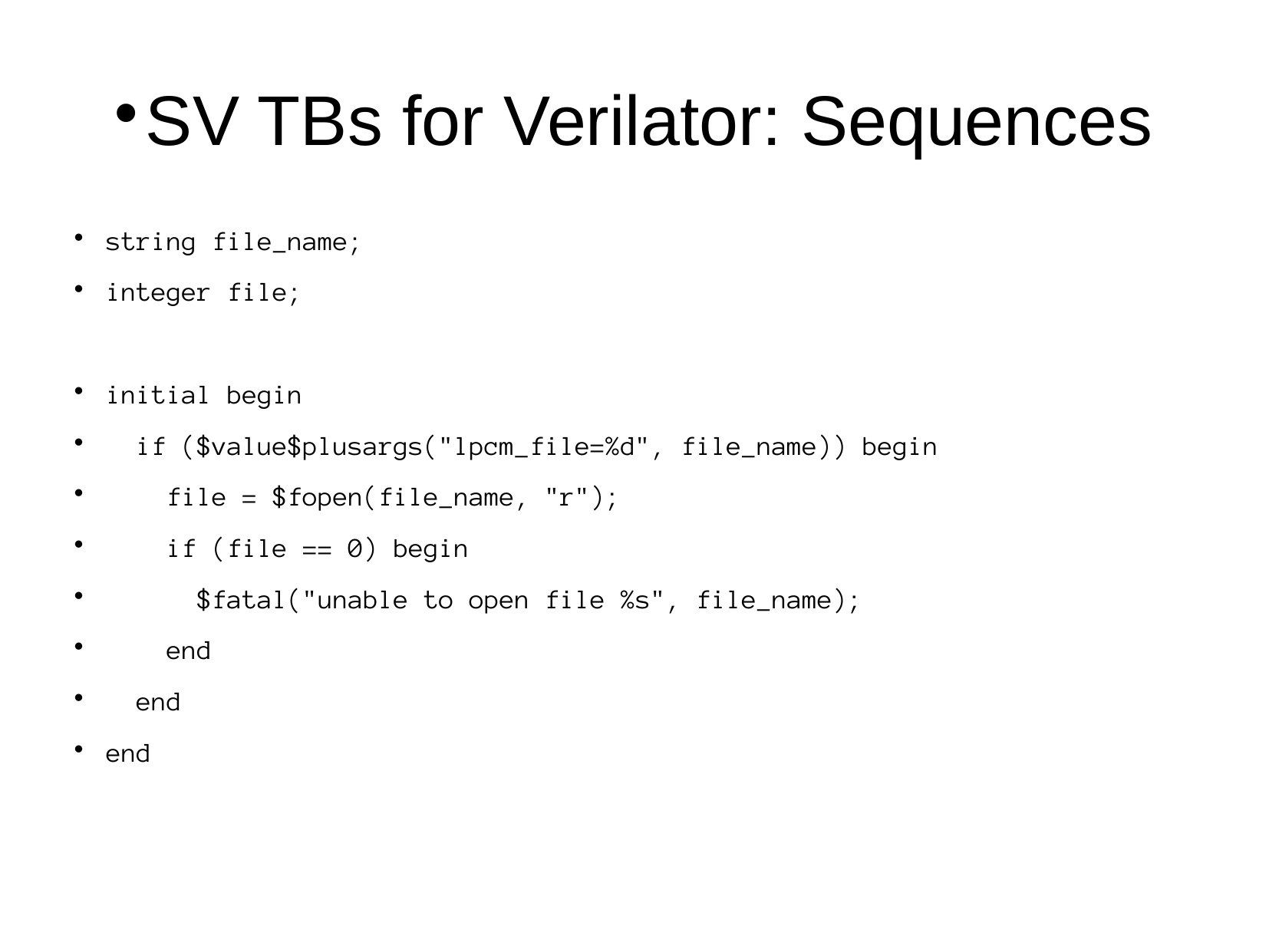

SV TBs for Verilator: Sequences
string file_name;
integer file;

initial begin
  if ($value$plusargs("lpcm_file=%d", file_name)) begin
    file = $fopen(file_name, "r");
    if (file == 0) begin
      $fatal("unable to open file %s", file_name);
    end
  end
end